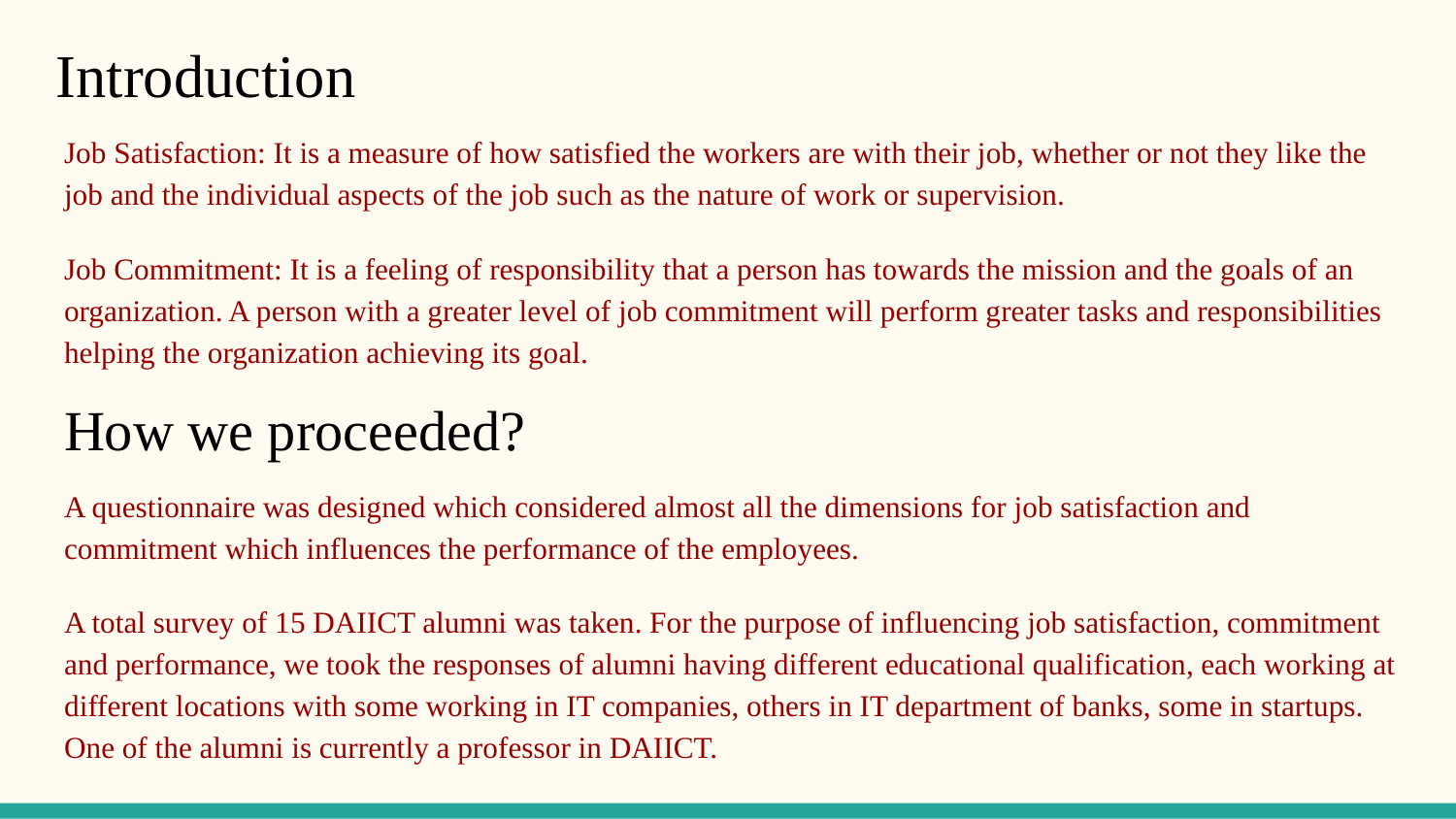

# Introduction
Job Satisfaction: It is a measure of how satisfied the workers are with their job, whether or not they like the job and the individual aspects of the job such as the nature of work or supervision.
Job Commitment: It is a feeling of responsibility that a person has towards the mission and the goals of an organization. A person with a greater level of job commitment will perform greater tasks and responsibilities helping the organization achieving its goal.

How we proceeded?
A questionnaire was designed which considered almost all the dimensions for job satisfaction and commitment which influences the performance of the employees.
A total survey of 15 DAIICT alumni was taken. For the purpose of influencing job satisfaction, commitment and performance, we took the responses of alumni having different educational qualification, each working at different locations with some working in IT companies, others in IT department of banks, some in startups. One of the alumni is currently a professor in DAIICT.